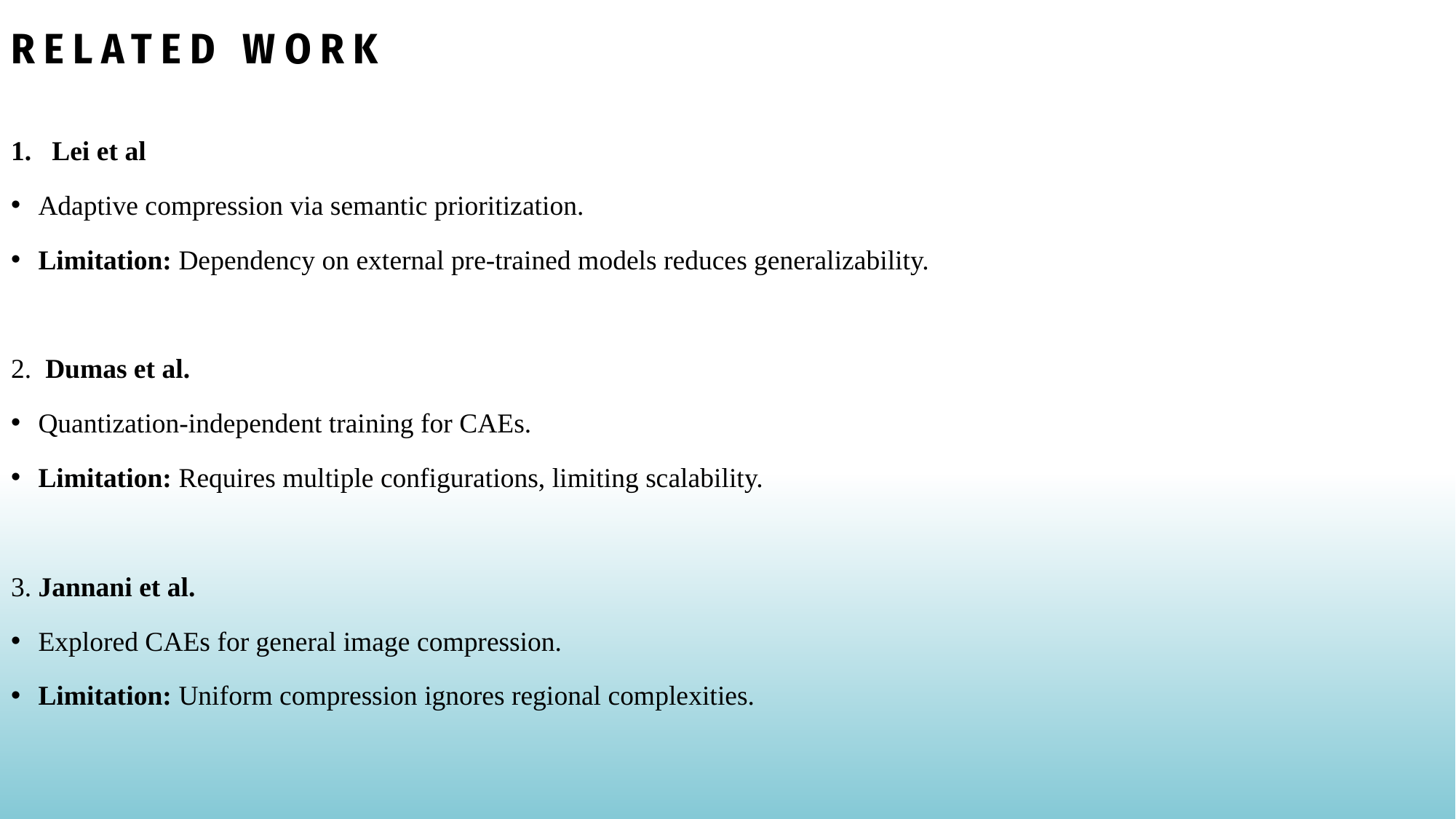

# Related work
Lei et al
Adaptive compression via semantic prioritization.
Limitation: Dependency on external pre-trained models reduces generalizability.

2.  Dumas et al.
Quantization-independent training for CAEs.
Limitation: Requires multiple configurations, limiting scalability.

3. Jannani et al.
Explored CAEs for general image compression.
Limitation: Uniform compression ignores regional complexities.